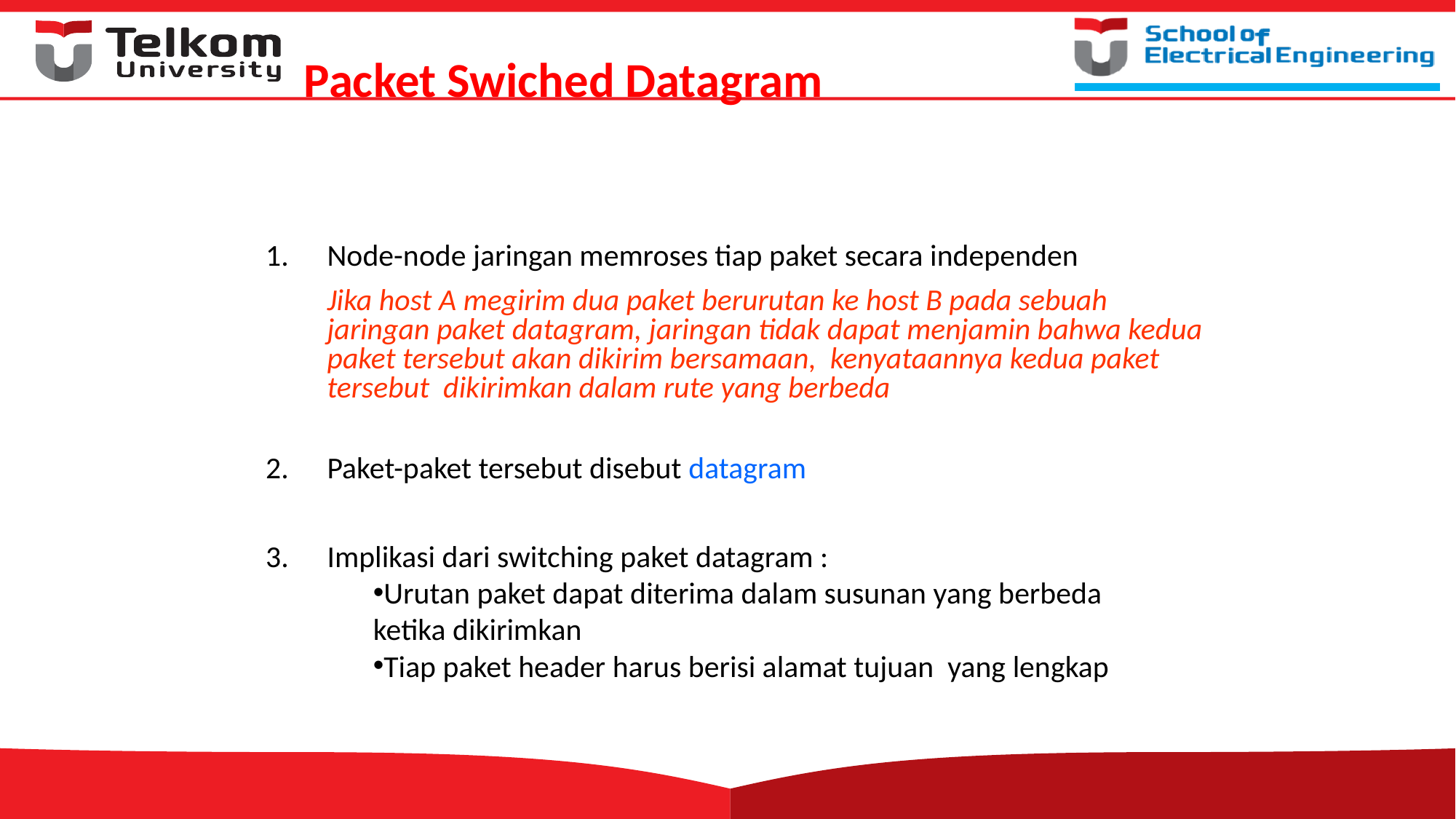

# Packet Swiched Datagram
Node-node jaringan memroses tiap paket secara independen
	Jika host A megirim dua paket berurutan ke host B pada sebuah jaringan paket datagram, jaringan tidak dapat menjamin bahwa kedua paket tersebut akan dikirim bersamaan,  kenyataannya kedua paket tersebut  dikirimkan dalam rute yang berbeda

Paket-paket tersebut disebut datagram

Implikasi dari switching paket datagram :
Urutan paket dapat diterima dalam susunan yang berbeda
ketika dikirimkan
Tiap paket header harus berisi alamat tujuan  yang lengkap